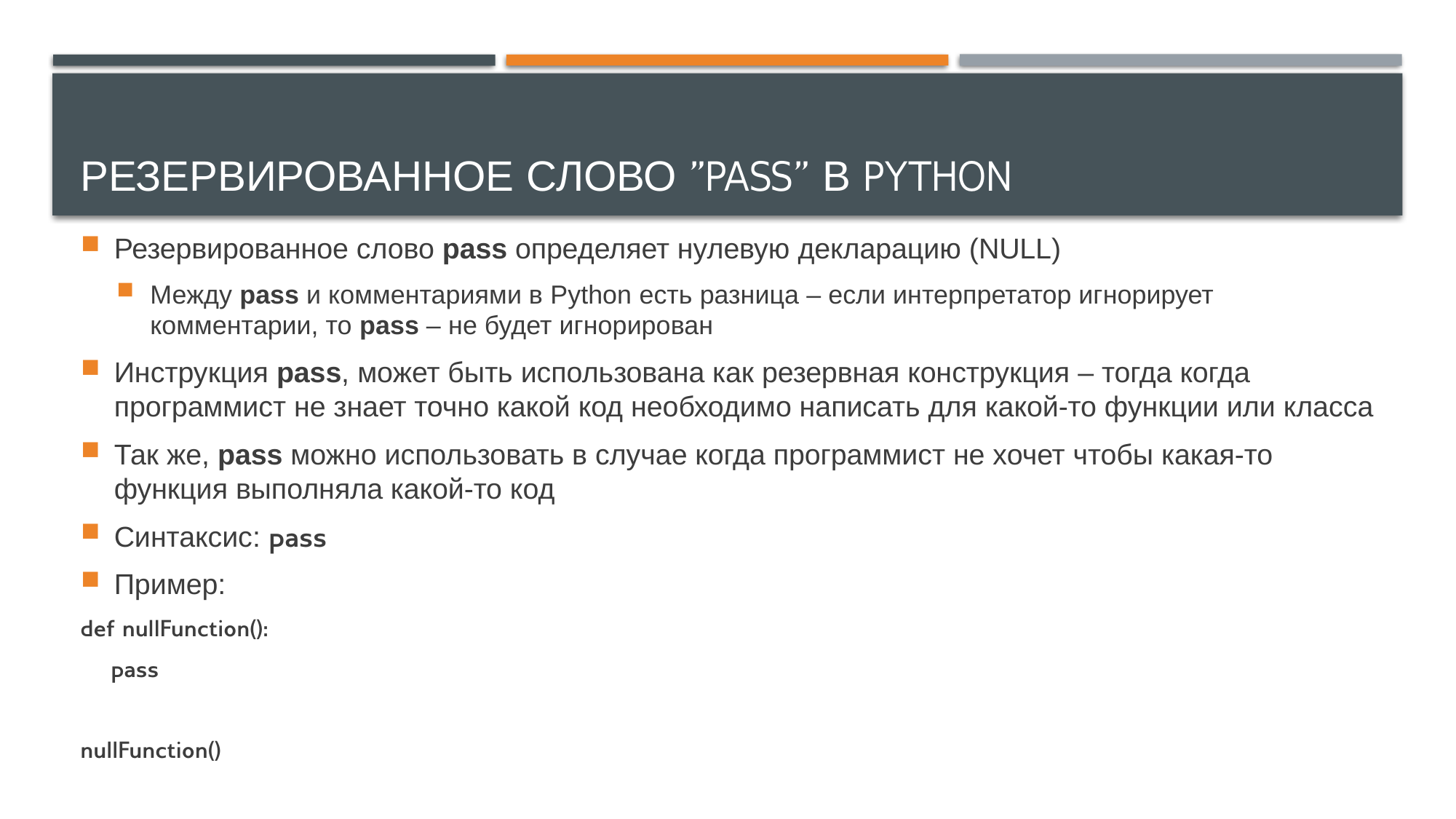

# Резервированное слово ”PASS” в Python
Резервированное слово pass определяет нулевую декларацию (NULL)
Между pass и комментариями в Python есть разница – если интерпретатор игнорирует комментарии, то pass – не будет игнорирован
Инструкция pass, может быть использована как резервная конструкция – тогда когда программист не знает точно какой код необходимо написать для какой-то функции или класса
Так же, pass можно использовать в случае когда программист не хочет чтобы какая-то функция выполняла какой-то код
Синтаксис: pass
Пример:
def nullFunction():
    pass

nullFunction()